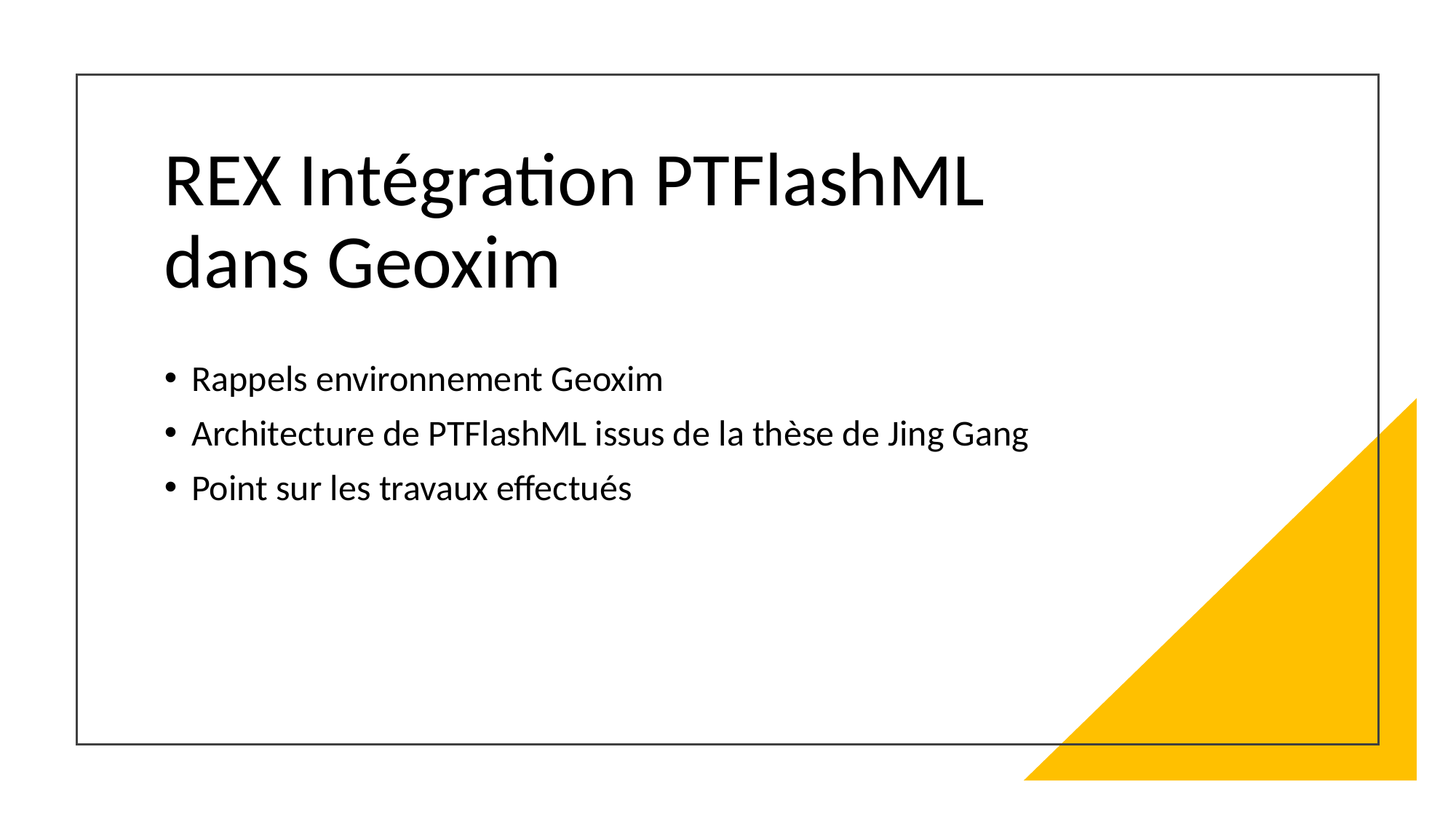

# REX Intégration PTFlashML dans Geoxim
Rappels environnement Geoxim
Architecture de PTFlashML issus de la thèse de Jing Gang
Point sur les travaux effectués